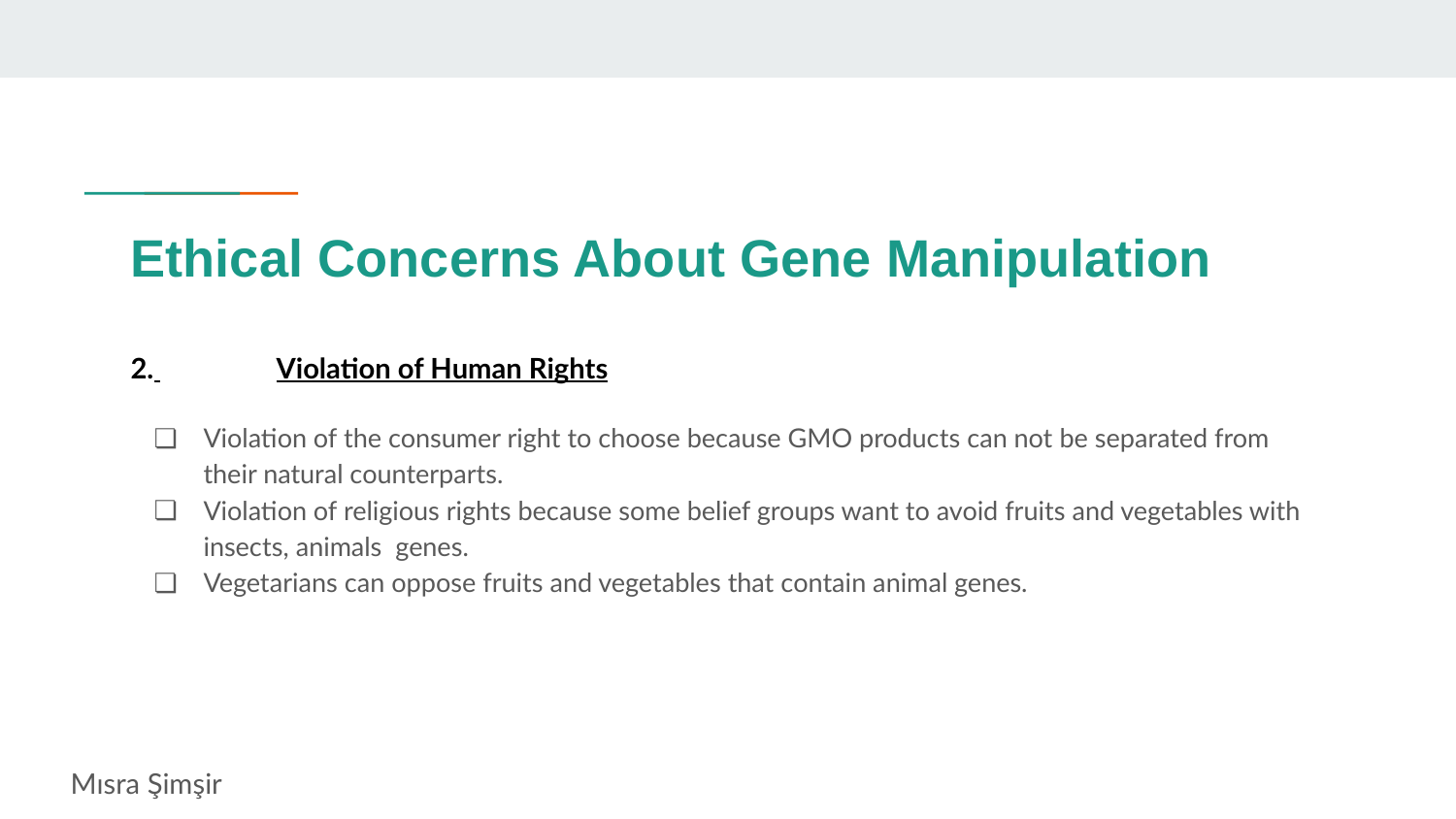

# Ethical Concerns About Gene Manipulation
2. 	Violation of Human Rights
Violation of the consumer right to choose because GMO products can not be separated from their natural counterparts.
Violation of religious rights because some belief groups want to avoid fruits and vegetables with insects, animals  genes.
Vegetarians can oppose fruits and vegetables that contain animal genes.
Mısra Şimşir